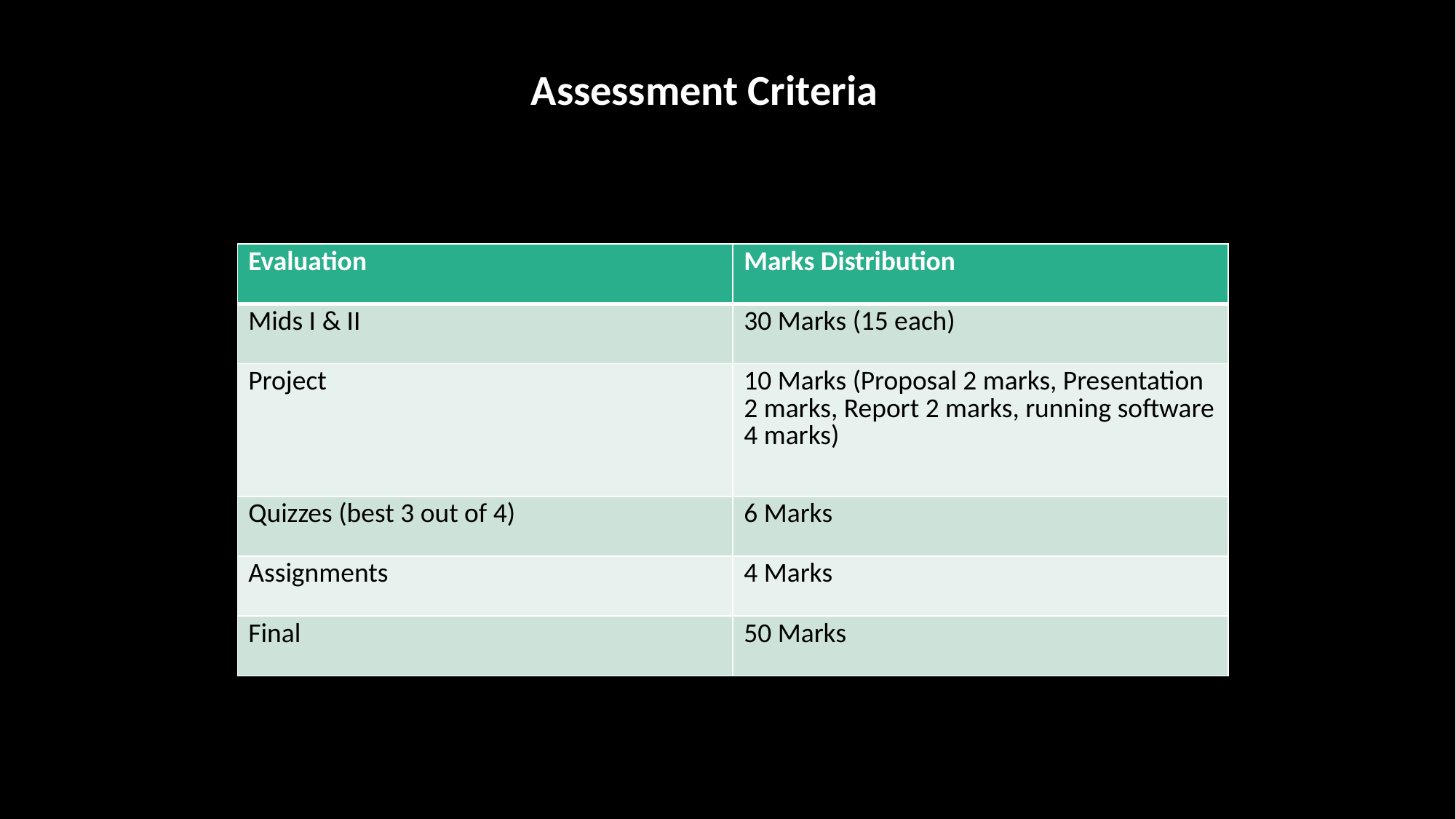

Assessment Criteria
| Evaluation | Marks Distribution |
| --- | --- |
| Mids I & II | 30 Marks (15 each) |
| Project | 10 Marks (Proposal 2 marks, Presentation 2 marks, Report 2 marks, running software 4 marks) |
| Quizzes (best 3 out of 4) | 6 Marks |
| Assignments | 4 Marks |
| Final | 50 Marks |